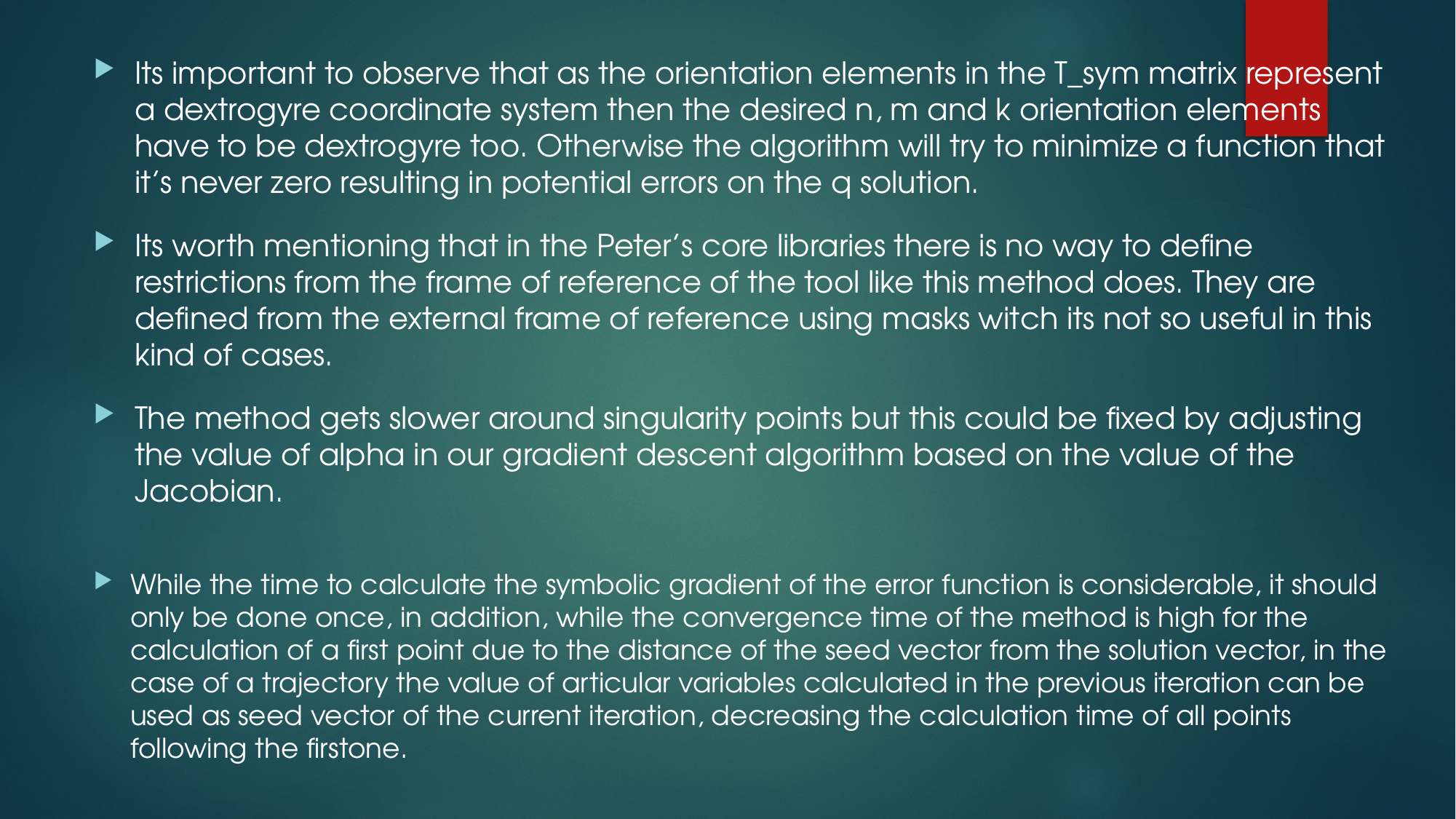

Its important to observe that as the orientation elements in the T_sym matrix represent a dextrogyre coordinate system then the desired n, m and k orientation elements have to be dextrogyre too. Otherwise the algorithm will try to minimize a function that it’s never zero resulting in potential errors on the q solution.
Its worth mentioning that in the Peter’s core libraries there is no way to define restrictions from the frame of reference of the tool like this method does. They are defined from the external frame of reference using masks witch its not so useful in this kind of cases.
The method gets slower around singularity points but this could be fixed by adjusting the value of alpha in our gradient descent algorithm based on the value of the Jacobian.
While the time to calculate the symbolic gradient of the error function is considerable, it should only be done once, in addition, while the convergence time of the method is high for the calculation of a first point due to the distance of the seed vector from the solution vector, in the case of a trajectory the value of articular variables calculated in the previous iteration can be used as seed vector of the current iteration, decreasing the calculation time of all points following the firstone.